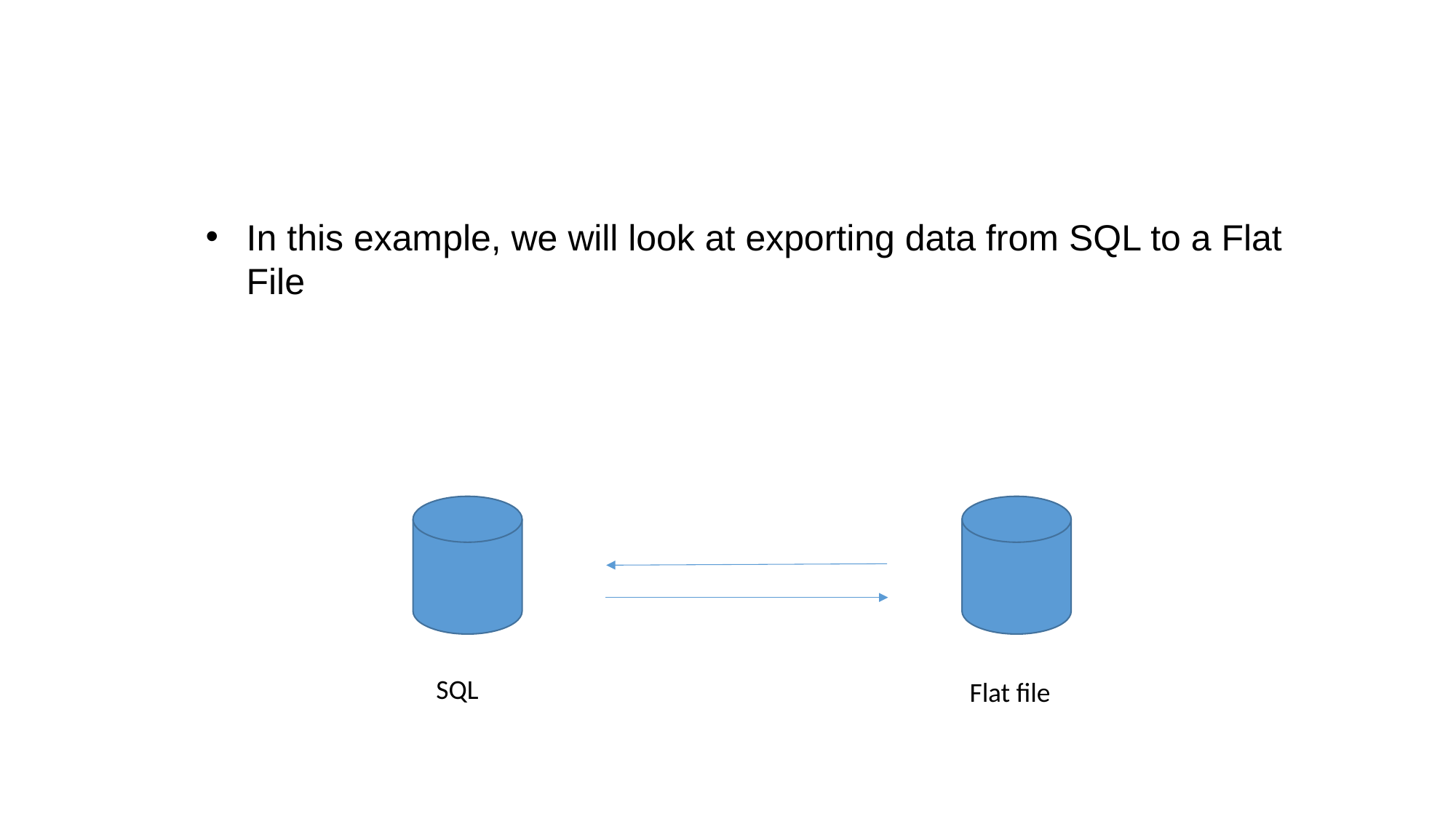

In this example, we will look at exporting data from SQL to a Flat File

SQL
Flat file